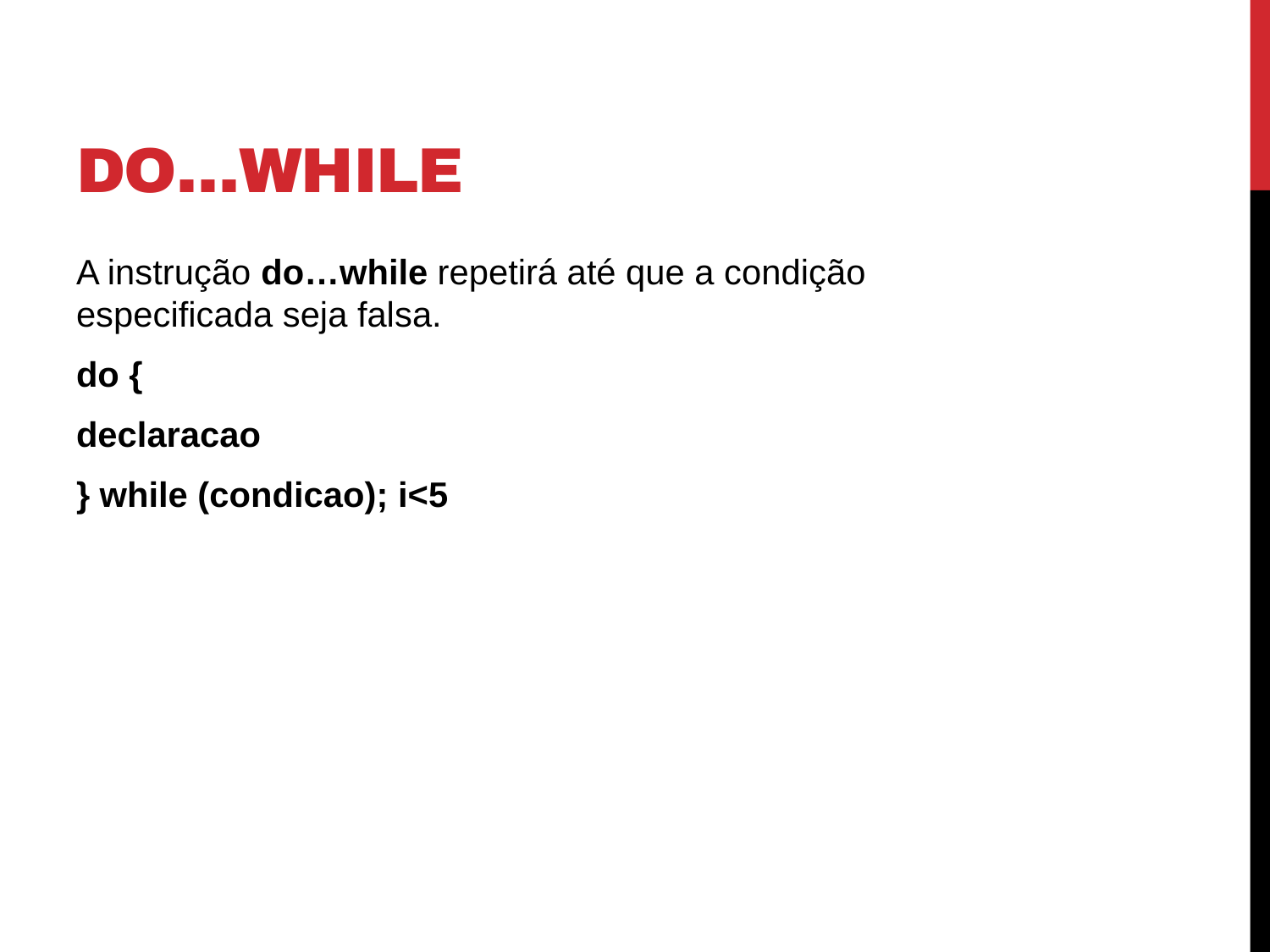

# Do…while
A instrução do…while repetirá até que a condição especificada seja falsa.
do {
declaracao
} while (condicao); i<5